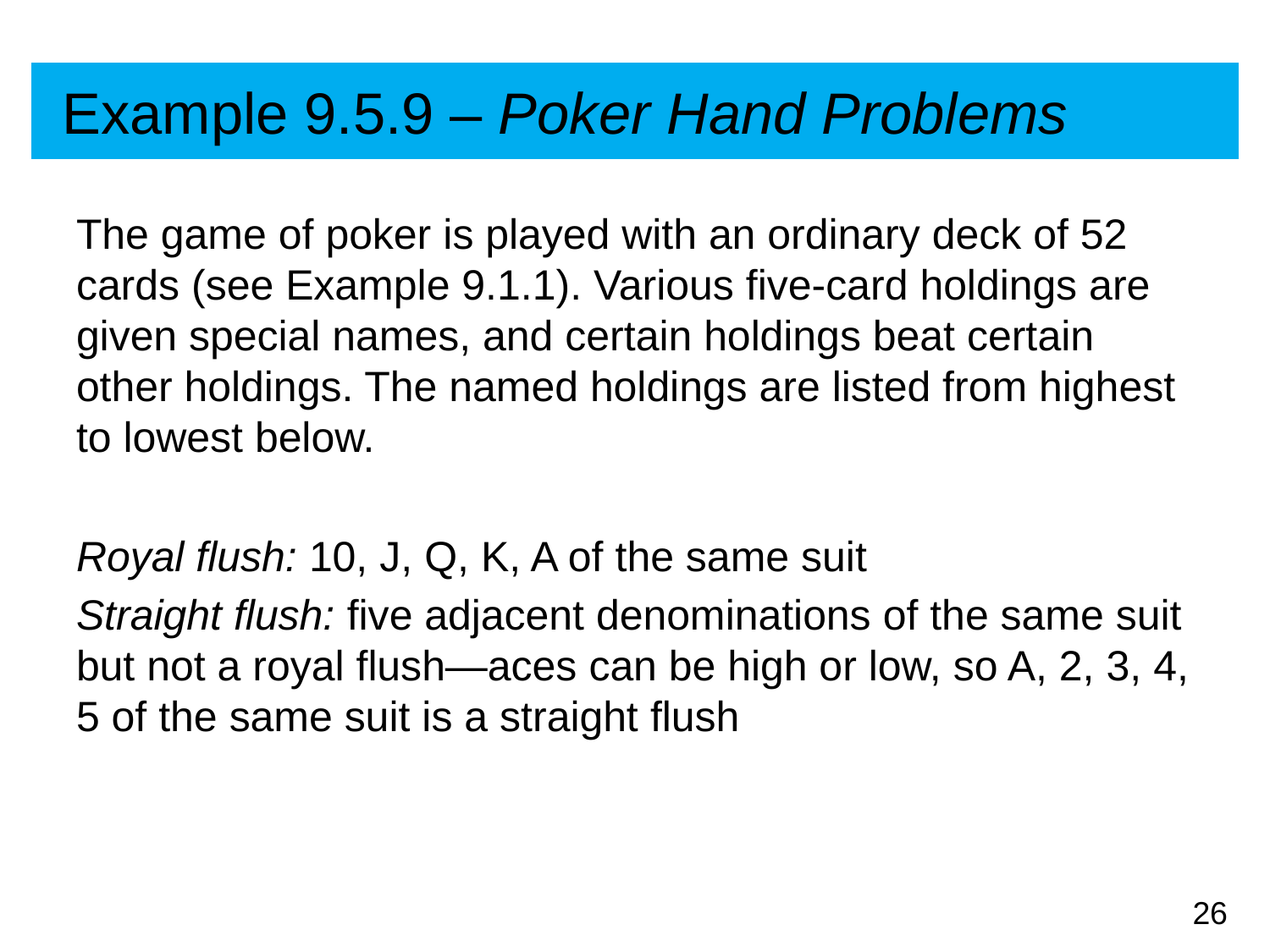

# Example 9.5.9 – Poker Hand Problems
The game of poker is played with an ordinary deck of 52 cards (see Example 9.1.1). Various five-card holdings are given special names, and certain holdings beat certain other holdings. The named holdings are listed from highest to lowest below.

Royal flush: 10, J, Q, K, A of the same suit
Straight flush: five adjacent denominations of the same suit but not a royal flush—aces can be high or low, so A, 2, 3, 4, 5 of the same suit is a straight flush